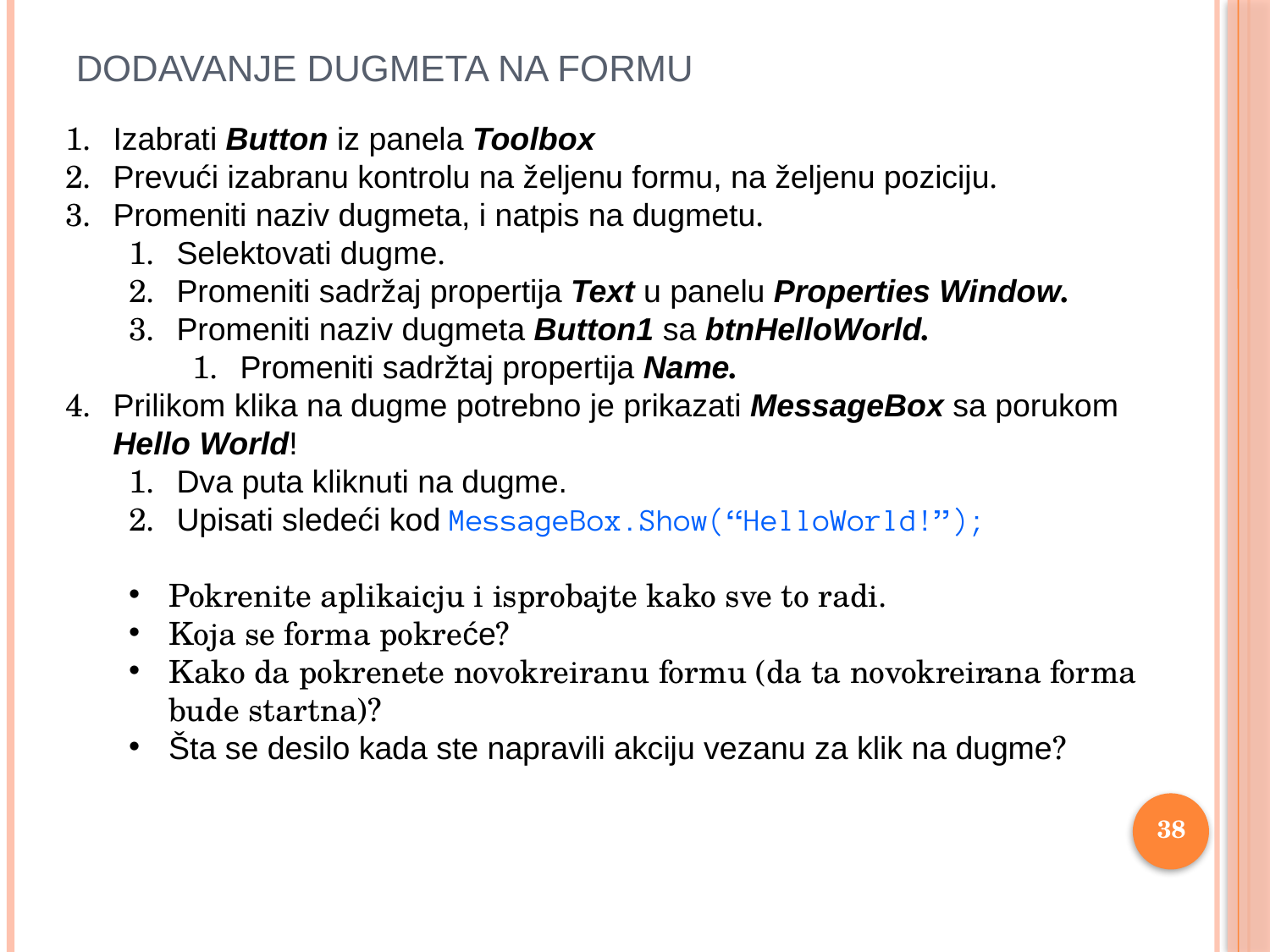

Dodavanje dugmeta na formu
Izabrati Button iz panela Toolbox
Prevući izabranu kontrolu na željenu formu, na željenu poziciju.
Promeniti naziv dugmeta, i natpis na dugmetu.
Selektovati dugme.
Promeniti sadržaj propertija Text u panelu Properties Window.
Promeniti naziv dugmeta Button1 sa btnHelloWorld.
Promeniti sadržtaj propertija Name.
Prilikom klika na dugme potrebno je prikazati MessageBox sa porukom Hello World!
Dva puta kliknuti na dugme.
Upisati sledeći kod MessageBox.Show(“HelloWorld!”);

Pokrenite aplikaicju i isprobajte kako sve to radi.
Koja se forma pokreće?
Kako da pokrenete novokreiranu formu (da ta novokreirana forma bude startna)?
Šta se desilo kada ste napravili akciju vezanu za klik na dugme?

38